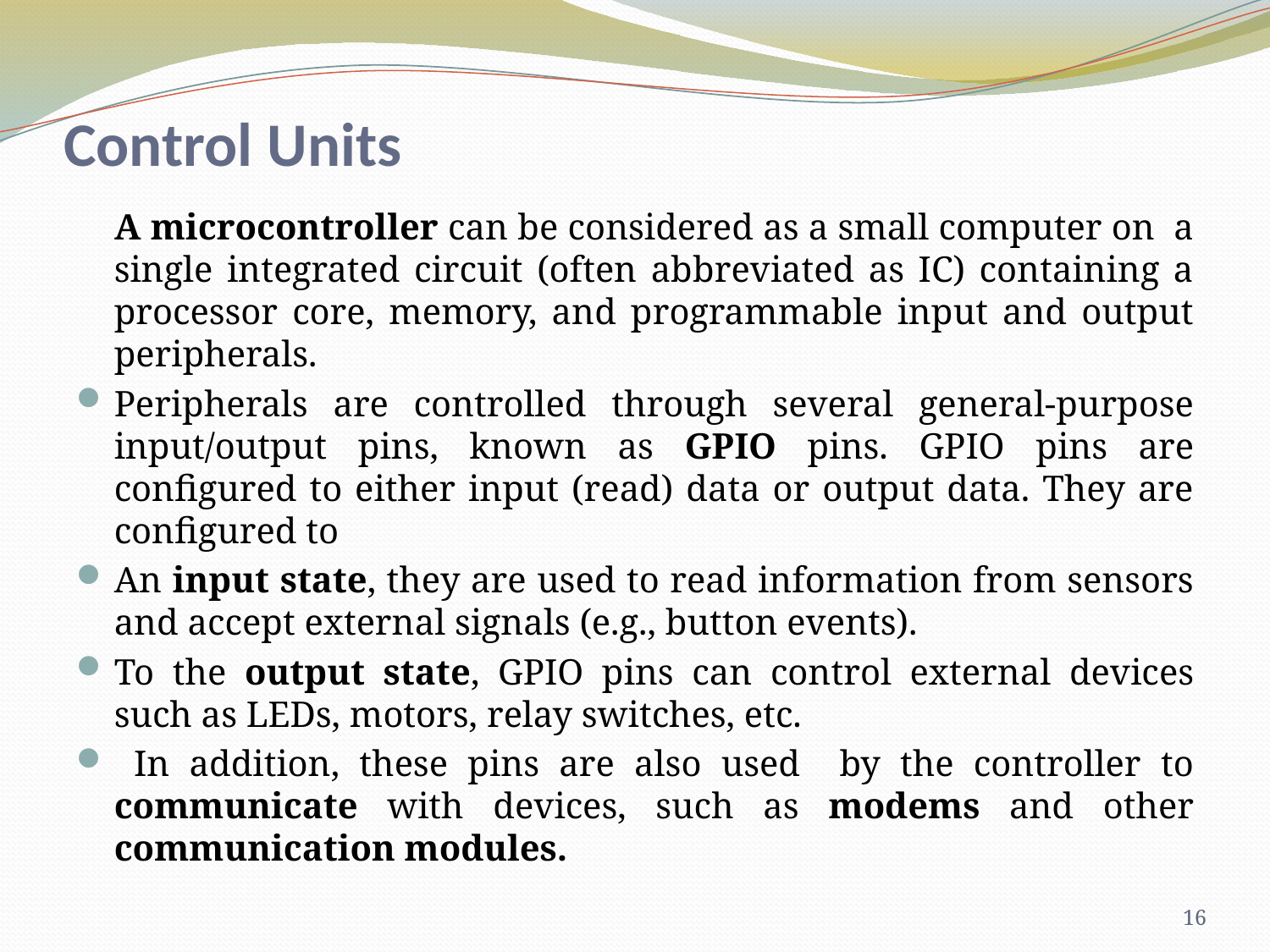

# Control Units
    A microcontroller can be considered as a small computer on  a single integrated circuit (often abbreviated as IC) containing a processor core, memory, and programmable input and output peripherals.
Peripherals are controlled through several general-purpose input/output pins, known as GPIO pins. GPIO pins are configured to either input (read) data or output data. They are configured to
An input state, they are used to read information from sensors and accept external signals (e.g., button events).
To the output state, GPIO pins can control external devices such as LEDs, motors, relay switches, etc.
 In addition, these pins are also used  by the controller to communicate with devices, such as modems and other communication modules.

16